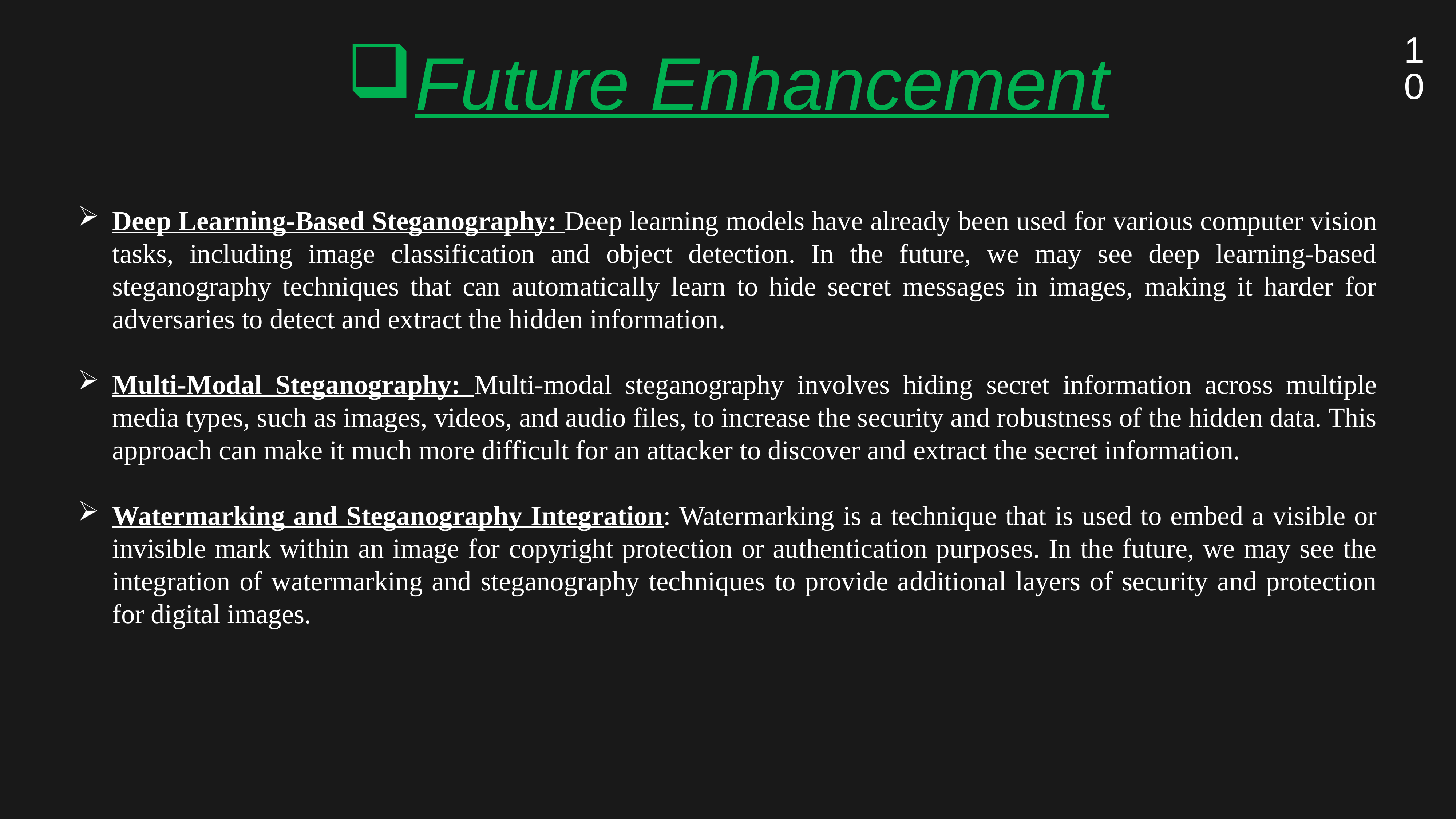

10
# Future Enhancement
Deep Learning-Based Steganography: Deep learning models have already been used for various computer vision tasks, including image classification and object detection. In the future, we may see deep learning-based steganography techniques that can automatically learn to hide secret messages in images, making it harder for adversaries to detect and extract the hidden information.

Multi-Modal Steganography: Multi-modal steganography involves hiding secret information across multiple media types, such as images, videos, and audio files, to increase the security and robustness of the hidden data. This approach can make it much more difficult for an attacker to discover and extract the secret information.

Watermarking and Steganography Integration: Watermarking is a technique that is used to embed a visible or invisible mark within an image for copyright protection or authentication purposes. In the future, we may see the integration of watermarking and steganography techniques to provide additional layers of security and protection for digital images.